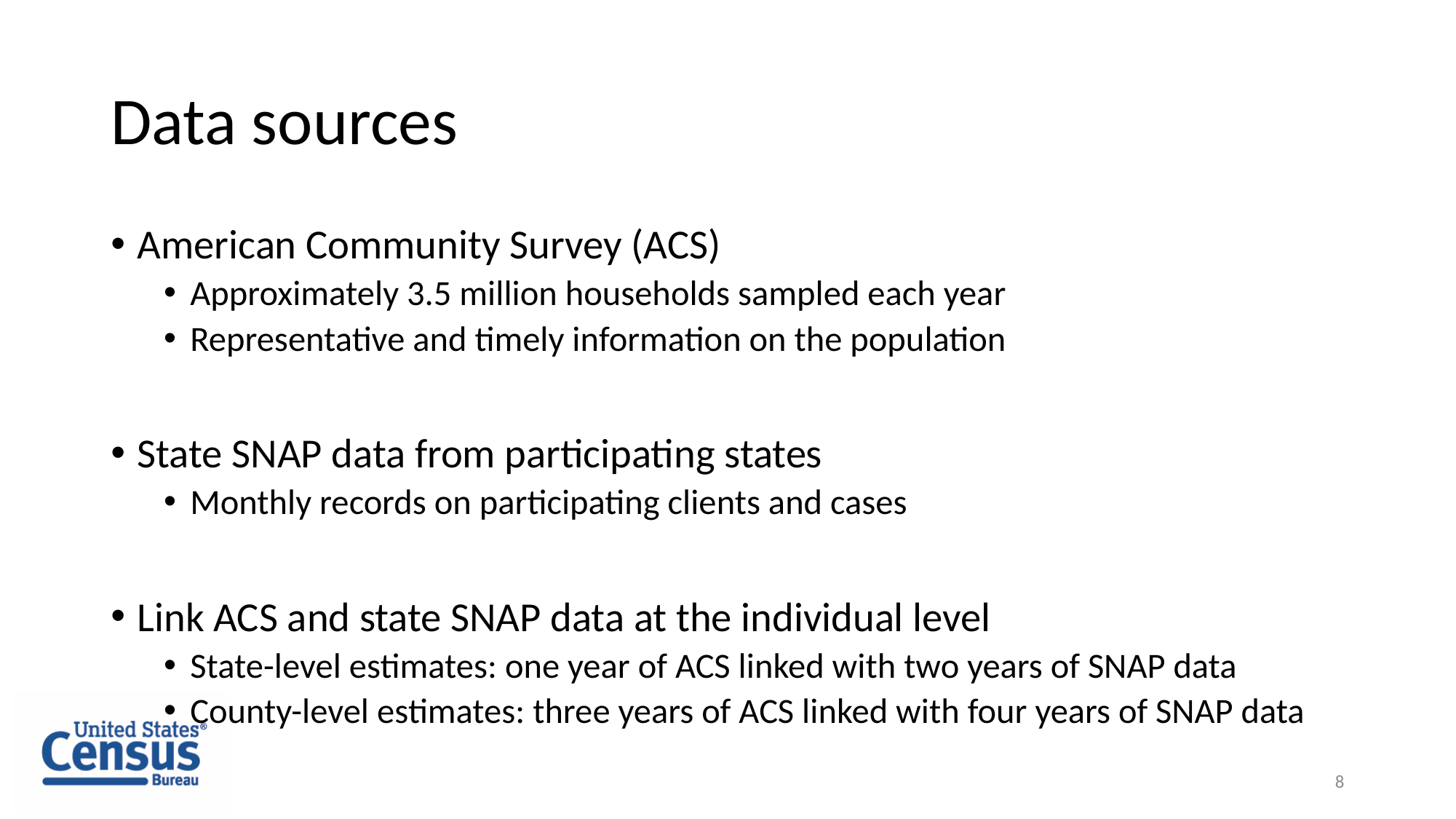

# Data sources
American Community Survey (ACS)
Approximately 3.5 million households sampled each year
Representative and timely information on the population

State SNAP data from participating states
Monthly records on participating clients and cases

Link ACS and state SNAP data at the individual level
State-level estimates: one year of ACS linked with two years of SNAP data
County-level estimates: three years of ACS linked with four years of SNAP data
8